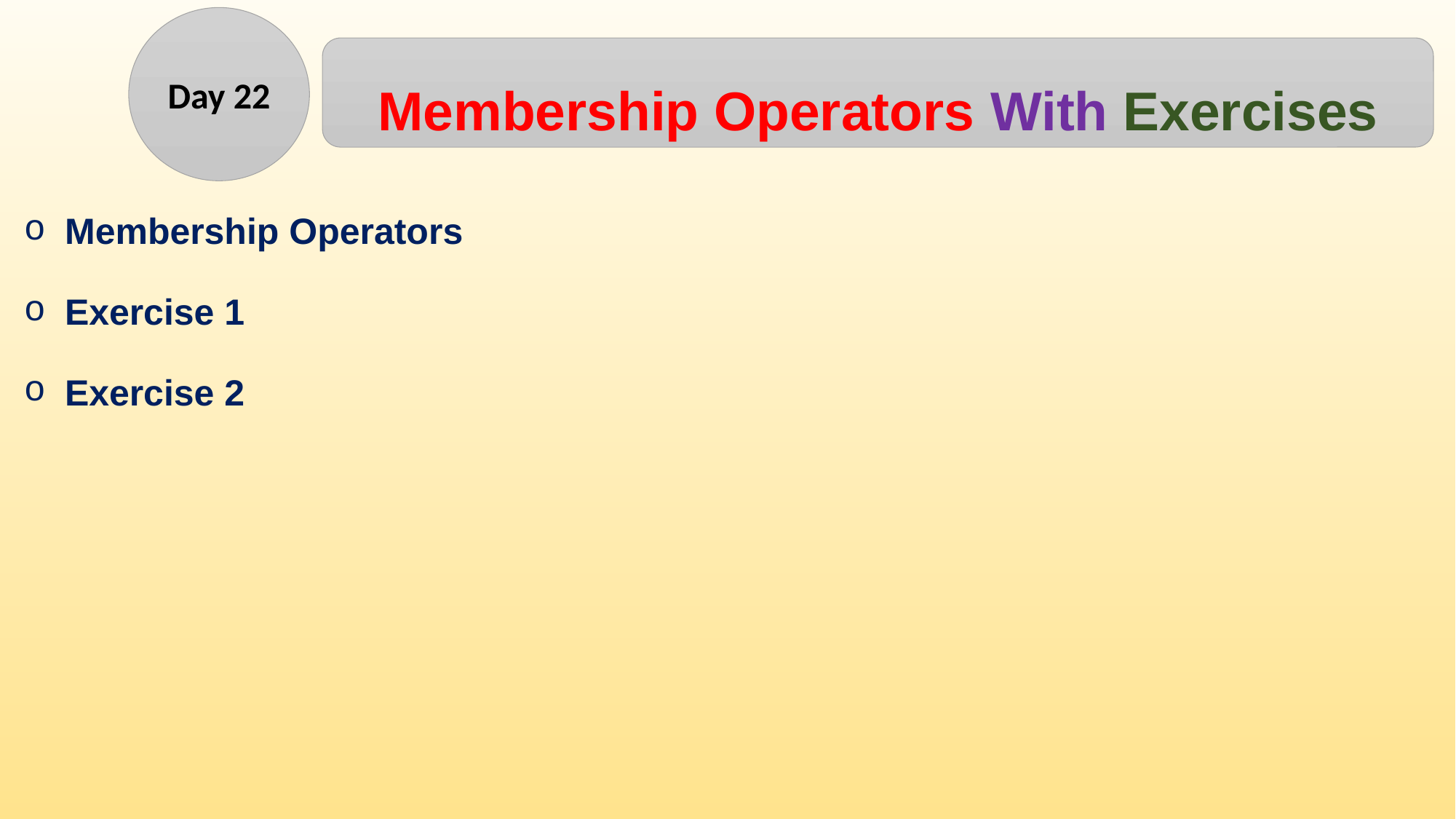

Day 22
Membership Operators With Exercises
Membership Operators
Exercise 1
Exercise 2